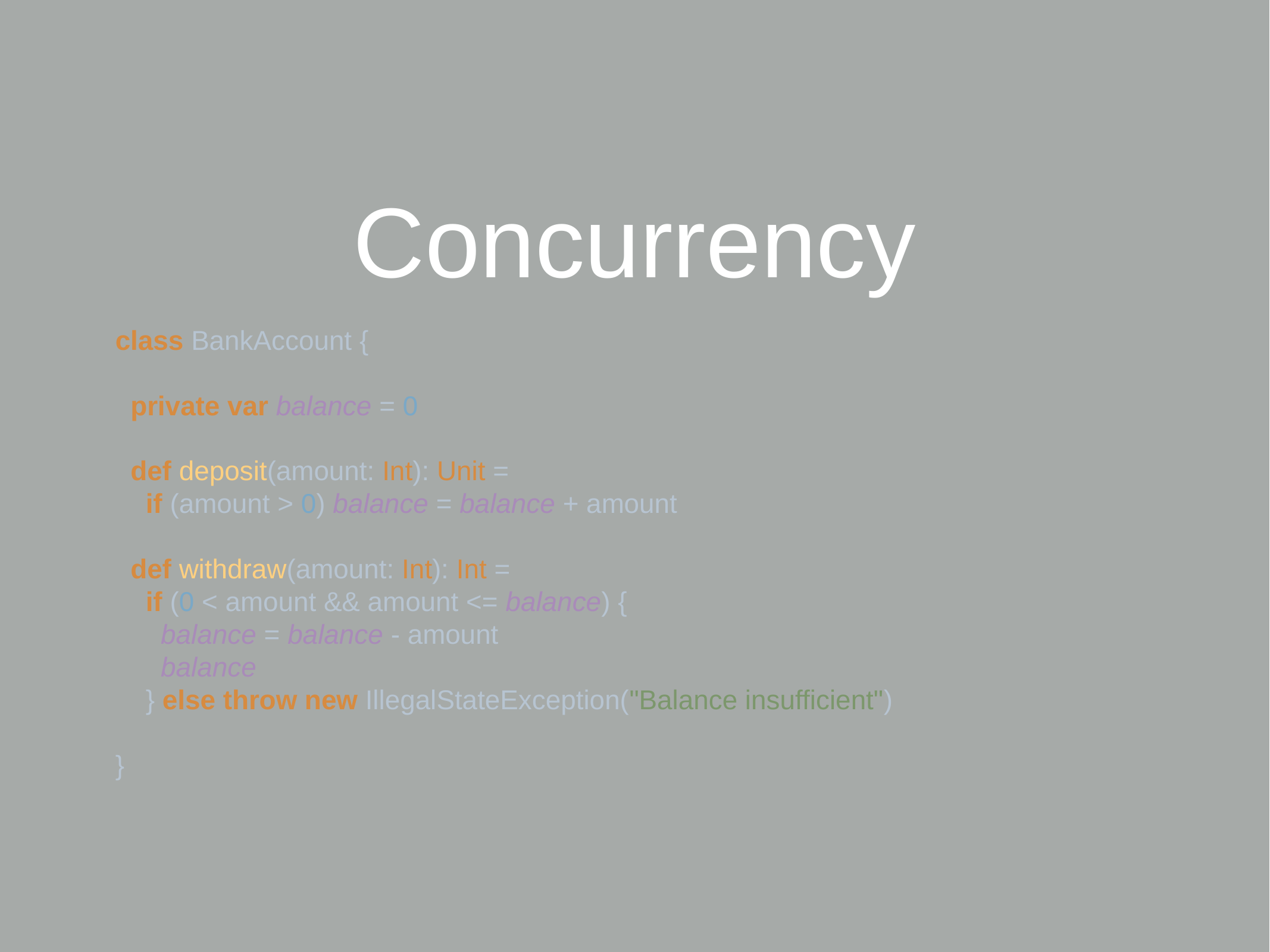

# Concurrency
class BankAccount {
  private var balance = 0
  def deposit(amount: Int): Unit =
    if (amount > 0) balance = balance + amount
  def withdraw(amount: Int): Int =
    if (0 < amount && amount <= balance) {
      balance = balance - amount
      balance
    } else throw new IllegalStateException("Balance insufficient")
}